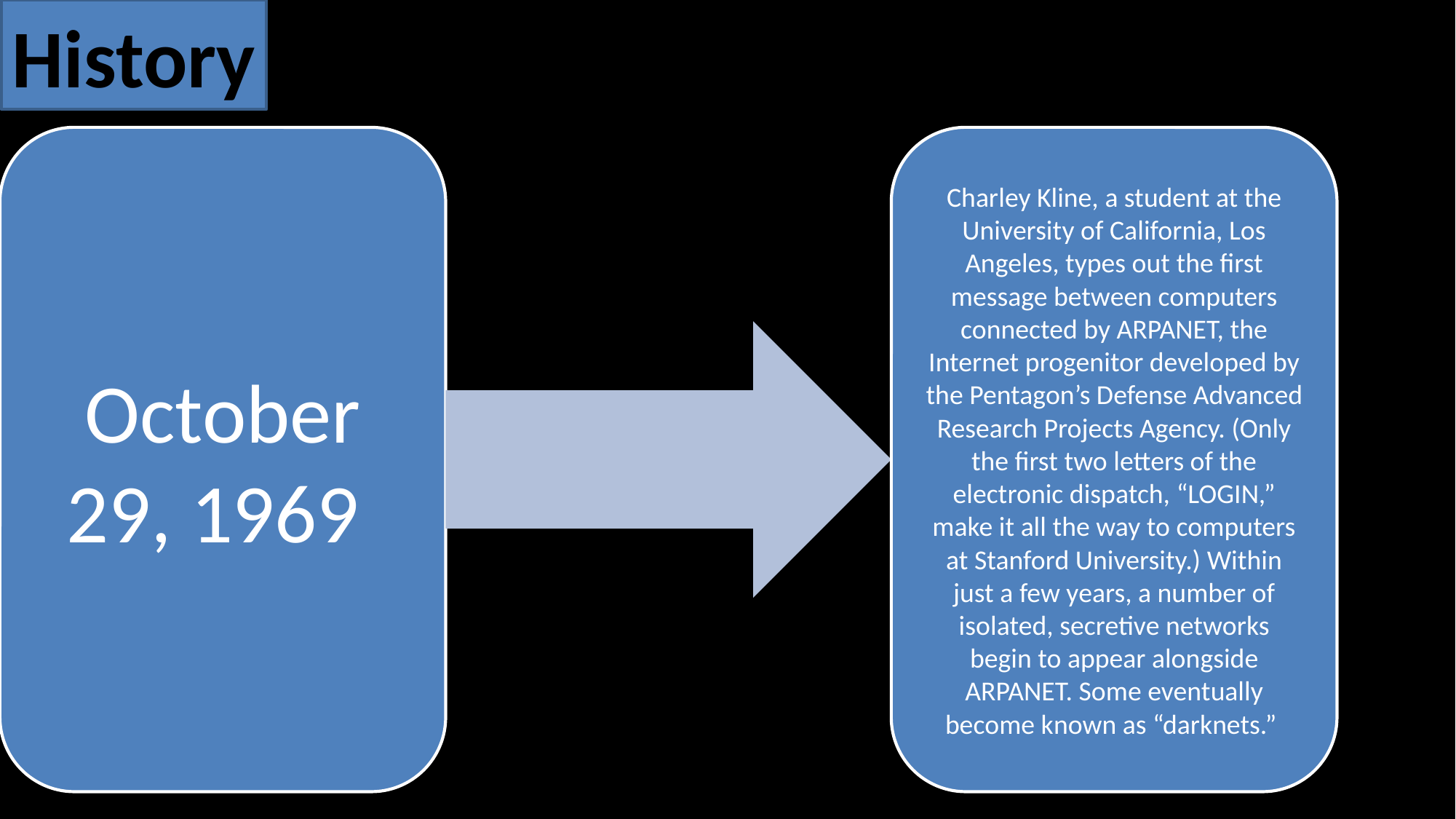

History
October 29, 1969
Charley Kline, a student at the University of California, Los Angeles, types out the first message between computers connected by ARPANET, the Internet progenitor developed by the Pentagon’s Defense Advanced Research Projects Agency. (Only the first two letters of the electronic dispatch, “LOGIN,” make it all the way to computers at Stanford University.) Within just a few years, a number of isolated, secretive networks begin to appear alongside ARPANET. Some eventually become known as “darknets.”